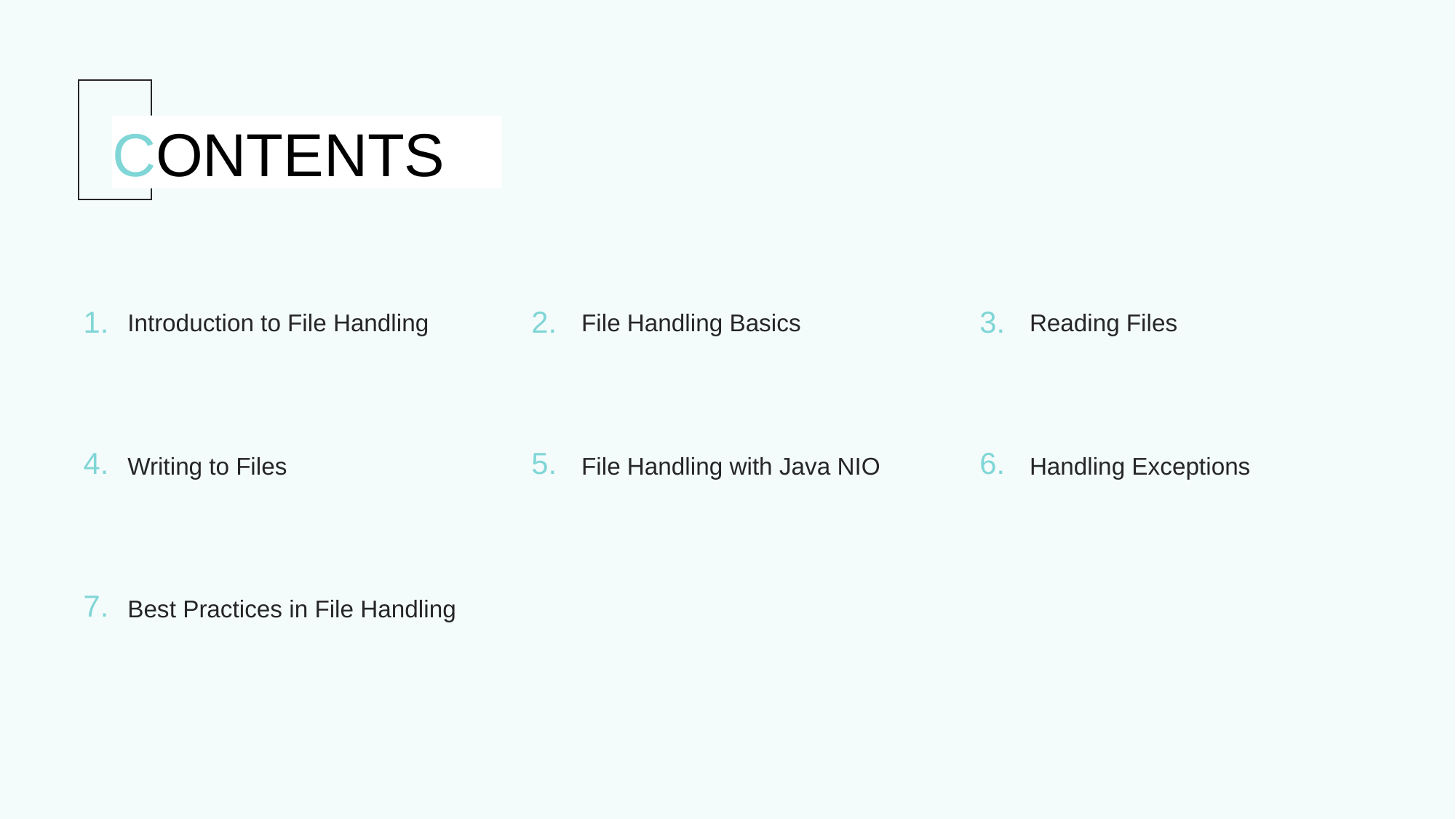

CONTENTS
1.
2.
3.
Introduction to File Handling
File Handling Basics
Reading Files
4.
5.
6.
Writing to Files
File Handling with Java NIO
Handling Exceptions
7.
Best Practices in File Handling